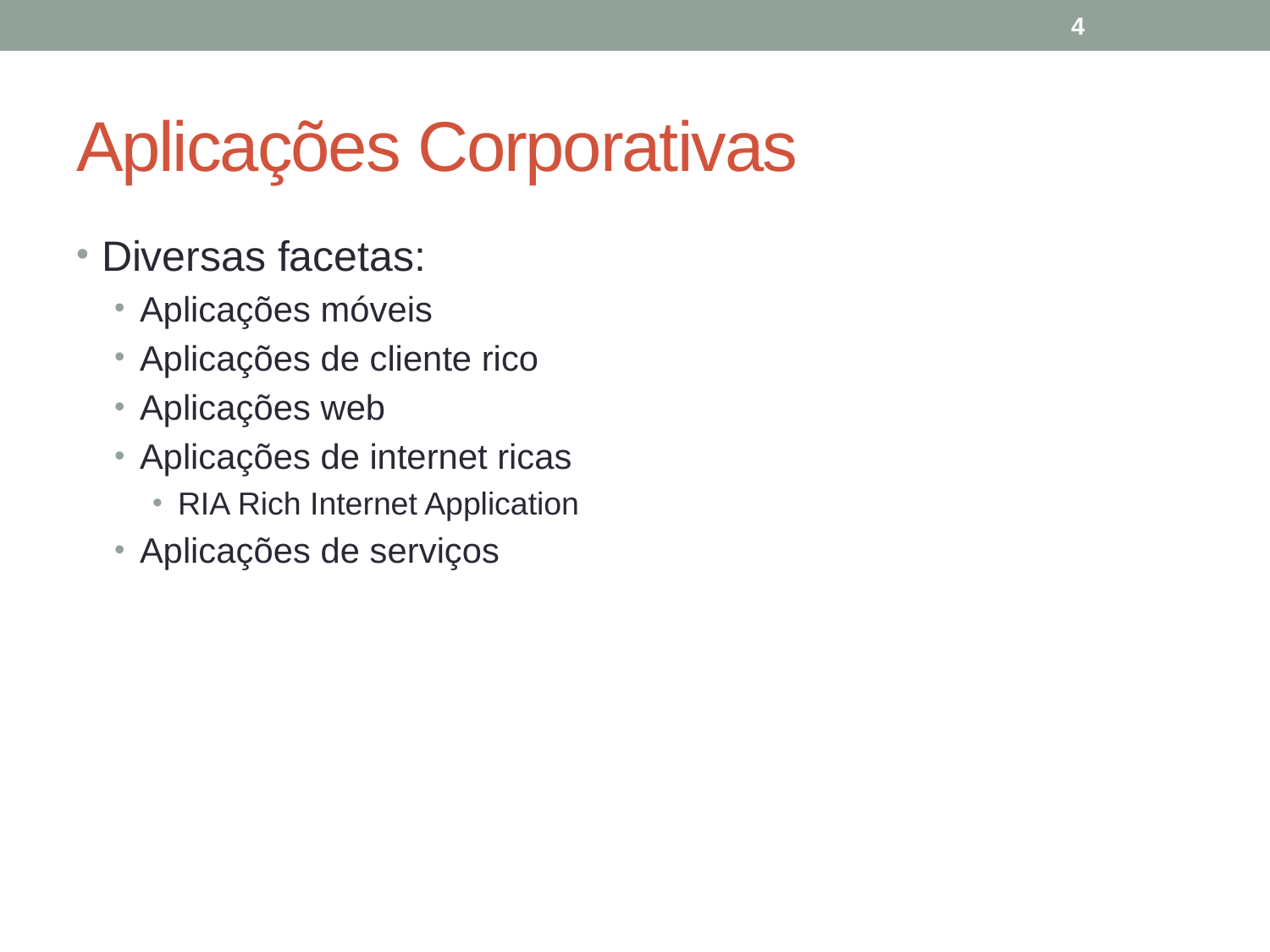

4
# Aplicações Corporativas
Diversas facetas:
Aplicações móveis
Aplicações de cliente rico
Aplicações web
Aplicações de internet ricas
RIA Rich Internet Application
Aplicações de serviços